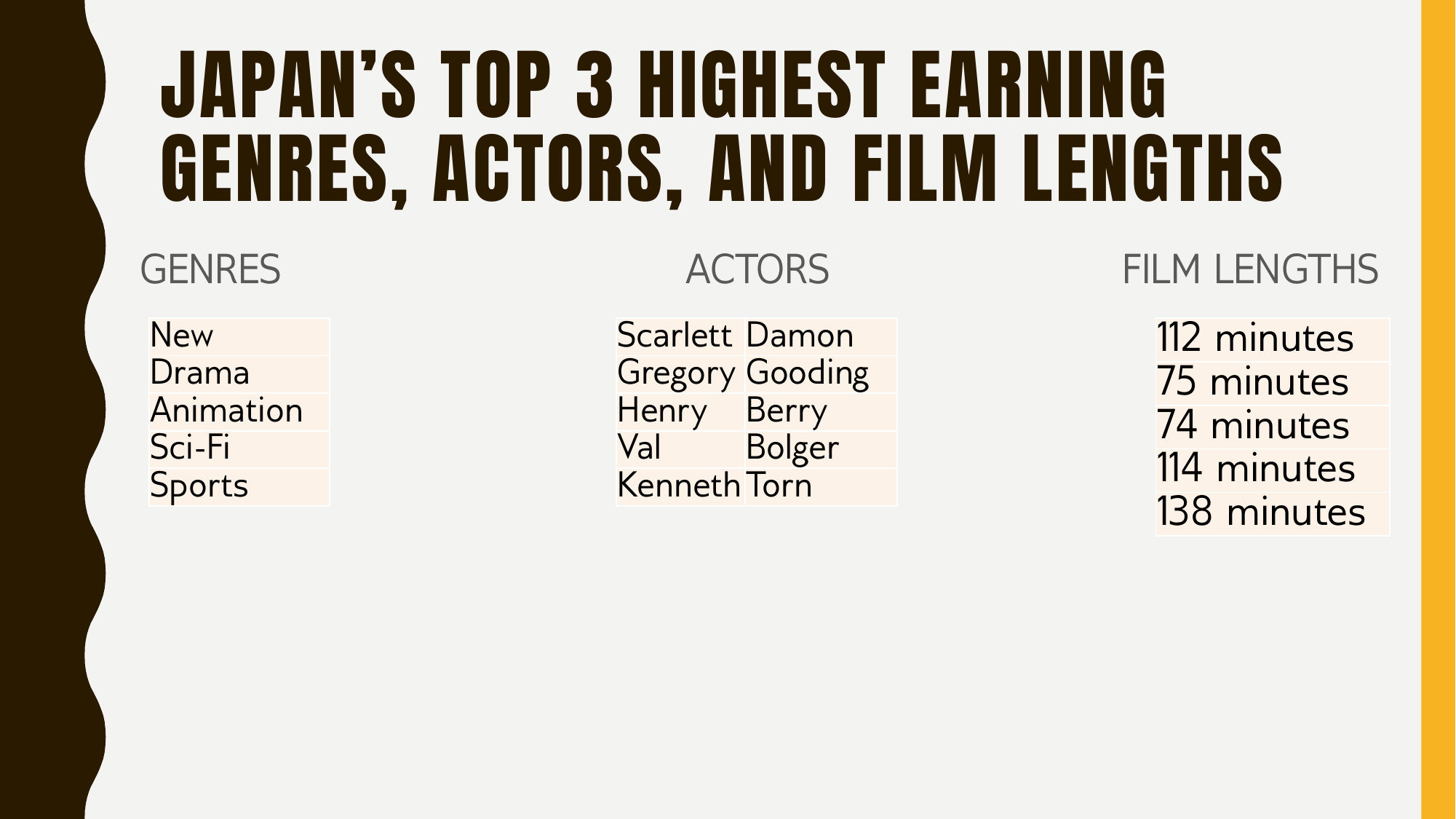

# Japan’s top 3 highest earning Genres, Actors, and film lengths
GENRES				ACTORS			FILM LENGTHS
| Scarlett | Damon |
| --- | --- |
| Gregory | Gooding |
| Henry | Berry |
| Val | Bolger |
| Kenneth | Torn |
| New |
| --- |
| Drama |
| Animation |
| Sci-Fi |
| Sports |
| 112 minutes |
| --- |
| 75 minutes |
| 74 minutes |
| 114 minutes |
| 138 minutes |